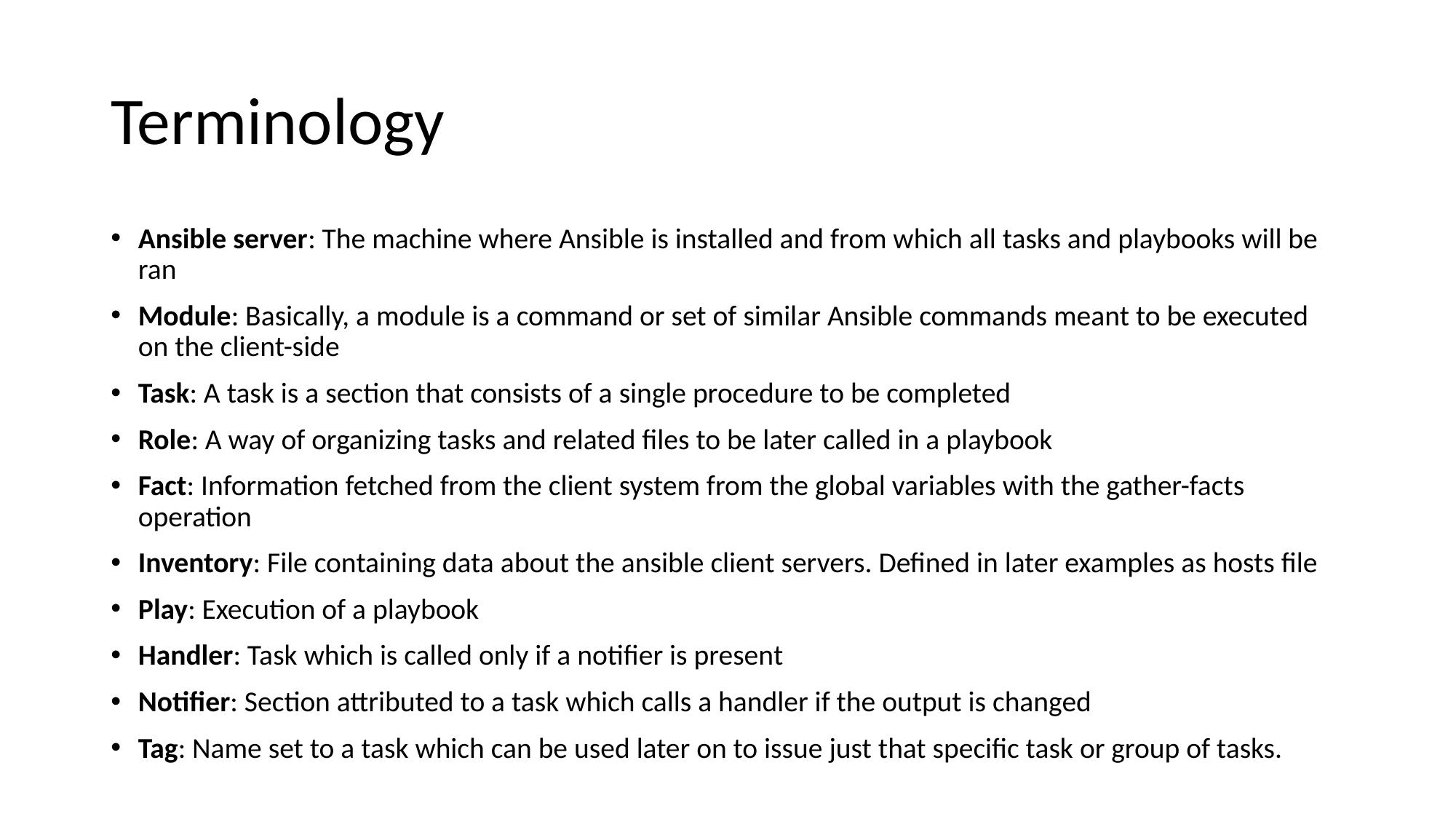

# Terminology
Ansible server: The machine where Ansible is installed and from which all tasks and playbooks will be ran
Module: Basically, a module is a command or set of similar Ansible commands meant to be executed on the client-side
Task: A task is a section that consists of a single procedure to be completed
Role: A way of organizing tasks and related files to be later called in a playbook
Fact: Information fetched from the client system from the global variables with the gather-facts operation
Inventory: File containing data about the ansible client servers. Defined in later examples as hosts file
Play: Execution of a playbook
Handler: Task which is called only if a notifier is present
Notifier: Section attributed to a task which calls a handler if the output is changed
Tag: Name set to a task which can be used later on to issue just that specific task or group of tasks.